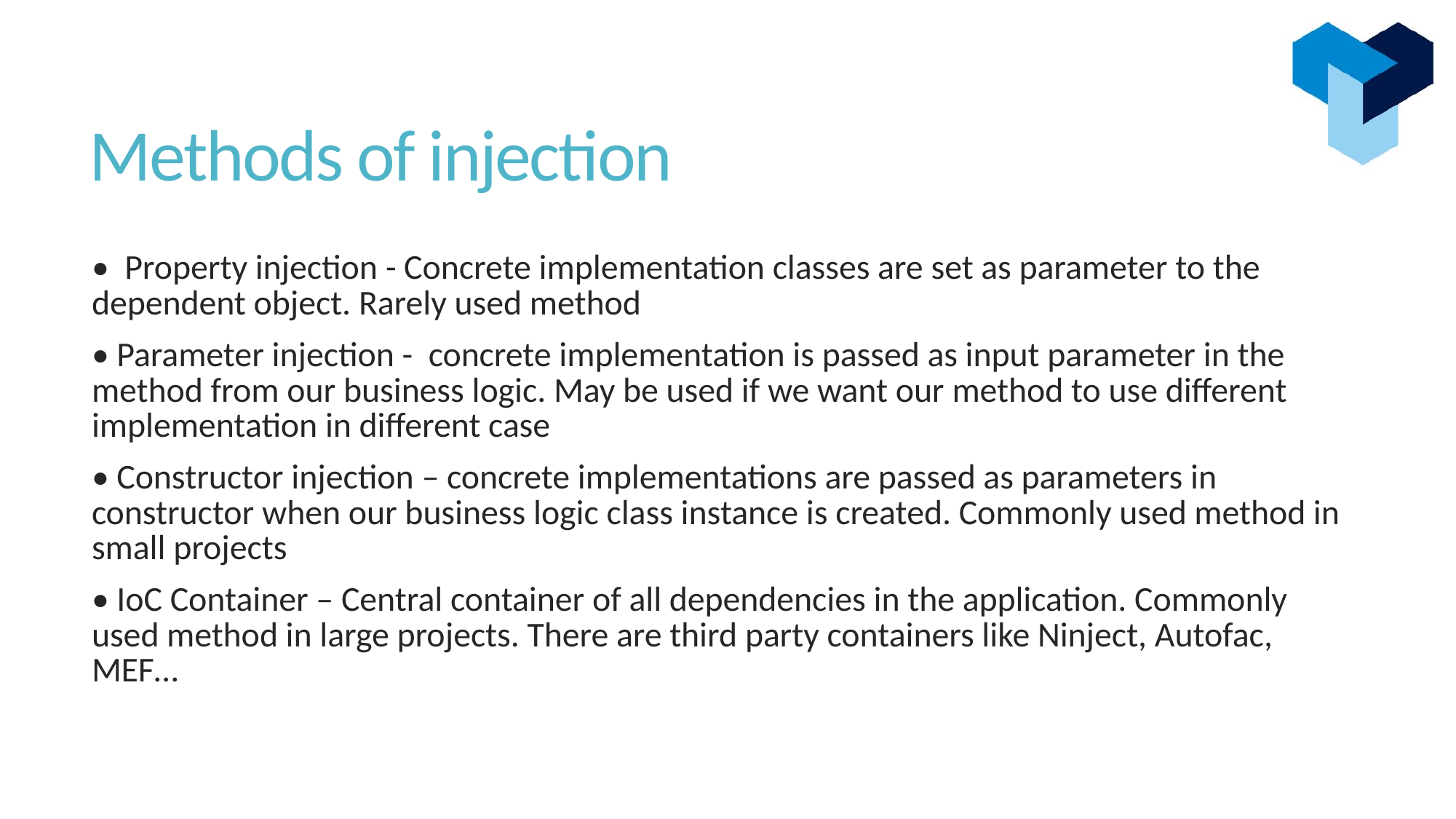

# Methods of injection
•  Property injection - Concrete implementation classes are set as parameter to the dependent object. Rarely used method
• Parameter injection -  concrete implementation is passed as input parameter in the method from our business logic. May be used if we want our method to use different implementation in different case
• Constructor injection – concrete implementations are passed as parameters in constructor when our business logic class instance is created. Commonly used method in small projects
• IoC Container – Central container of all dependencies in the application. Commonly used method in large projects. There are third party containers like Ninject, Autofac, MEF…